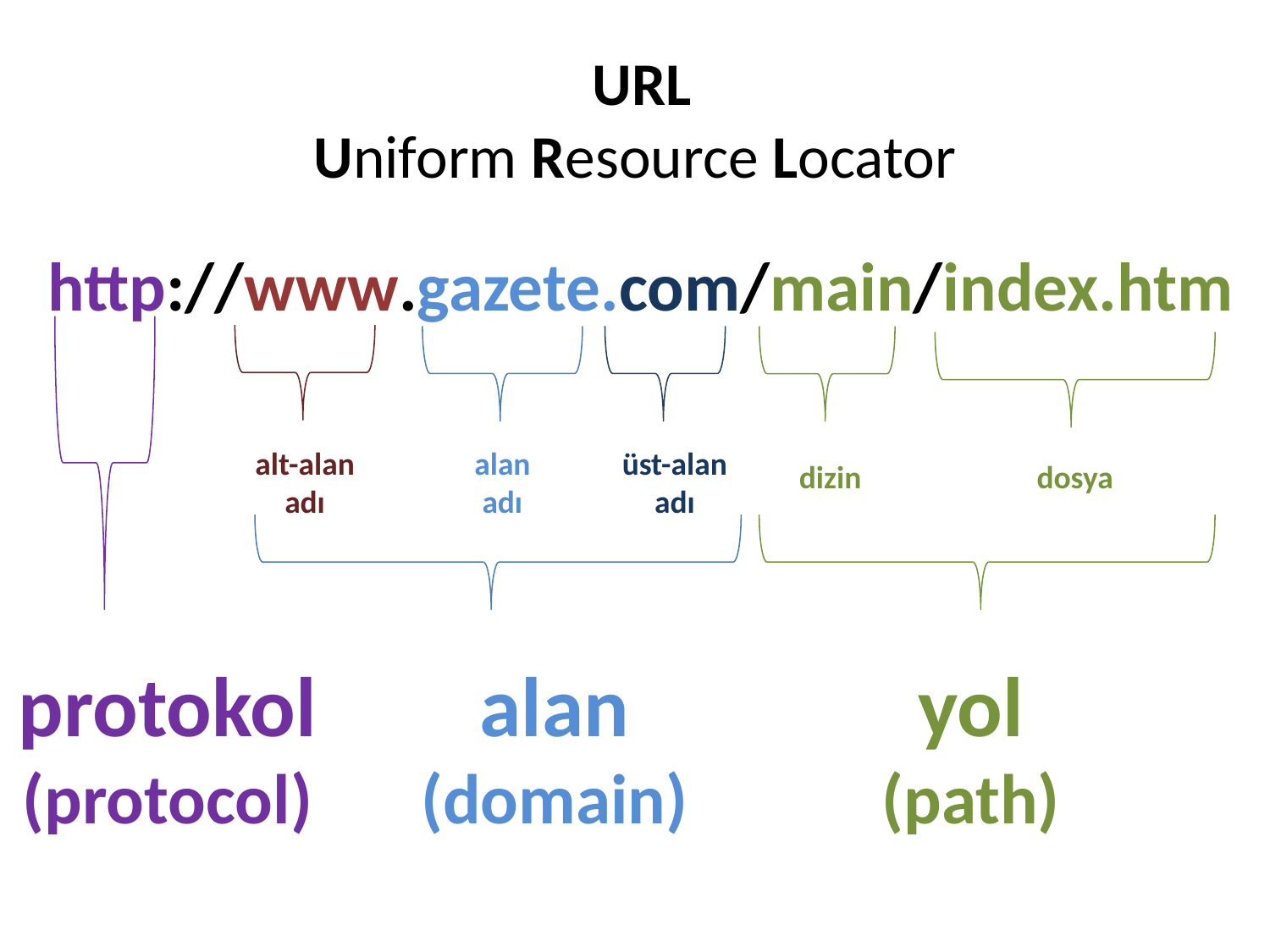

# URL Uniform Resource Locator
http://www.gazete.com/main/index.htm

alt-alan
adı
alan
adı

üst-alan
adı

dizin

dosya

yol
(path)

protokol
(protocol)
alan
(domain)